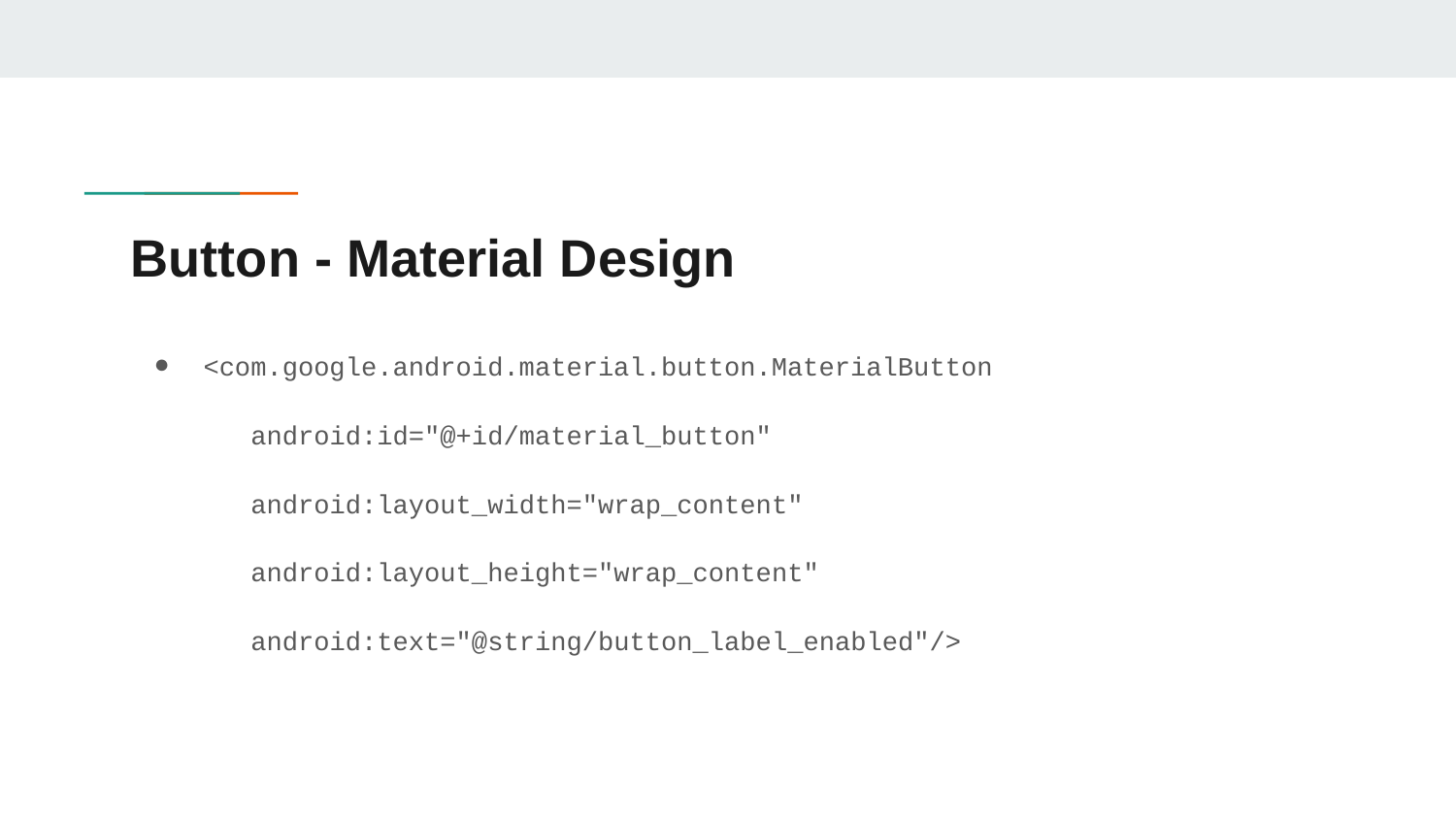

# Button - Material Design
<com.google.android.material.button.MaterialButton
   android:id="@+id/material_button"
   android:layout_width="wrap_content"
   android:layout_height="wrap_content"
   android:text="@string/button_label_enabled"/>